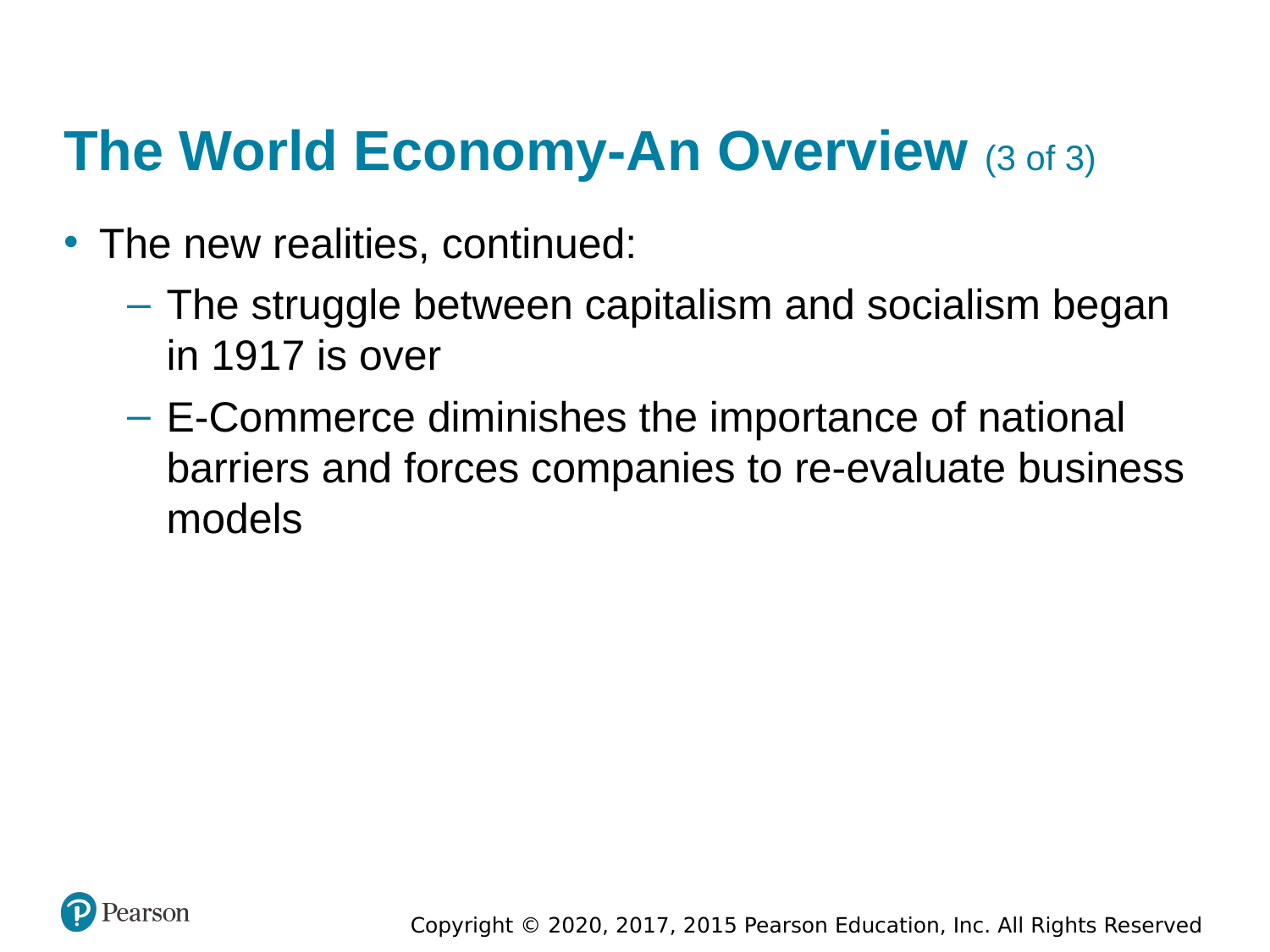

# The World Economy-An Overview (3 of 3)
The new realities, continued:
The struggle between capitalism and socialism began in 1917 is over
E-Commerce diminishes the importance of national barriers and forces companies to re-evaluate business models